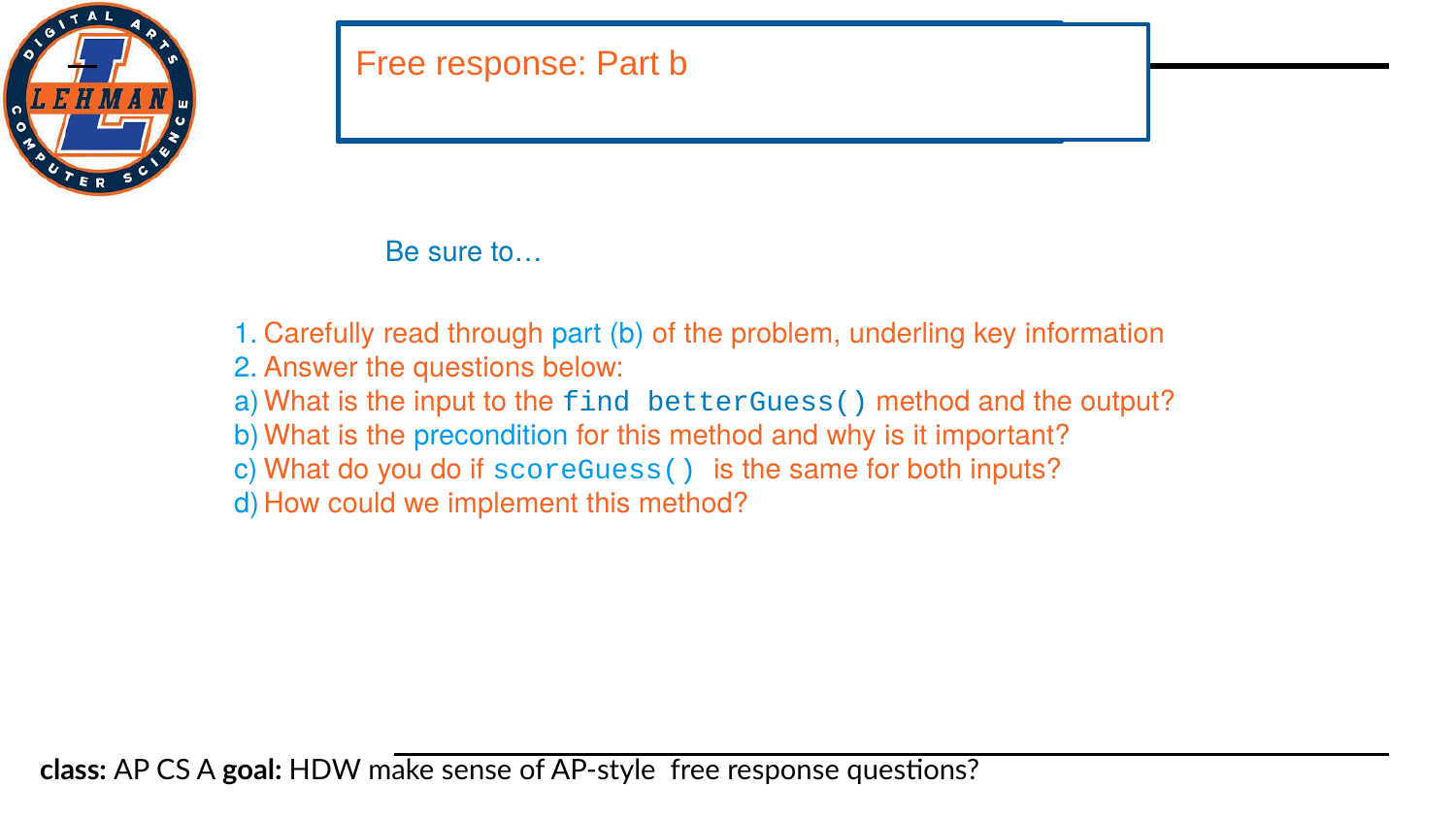

Free response: Part b
Be sure to…
Carefully read through part (b) of the problem, underling key information
Answer the questions below:
What is the input to the find betterGuess() method and the output?
What is the precondition for this method and why is it important?
What do you do if scoreGuess() is the same for both inputs?
How could we implement this method?